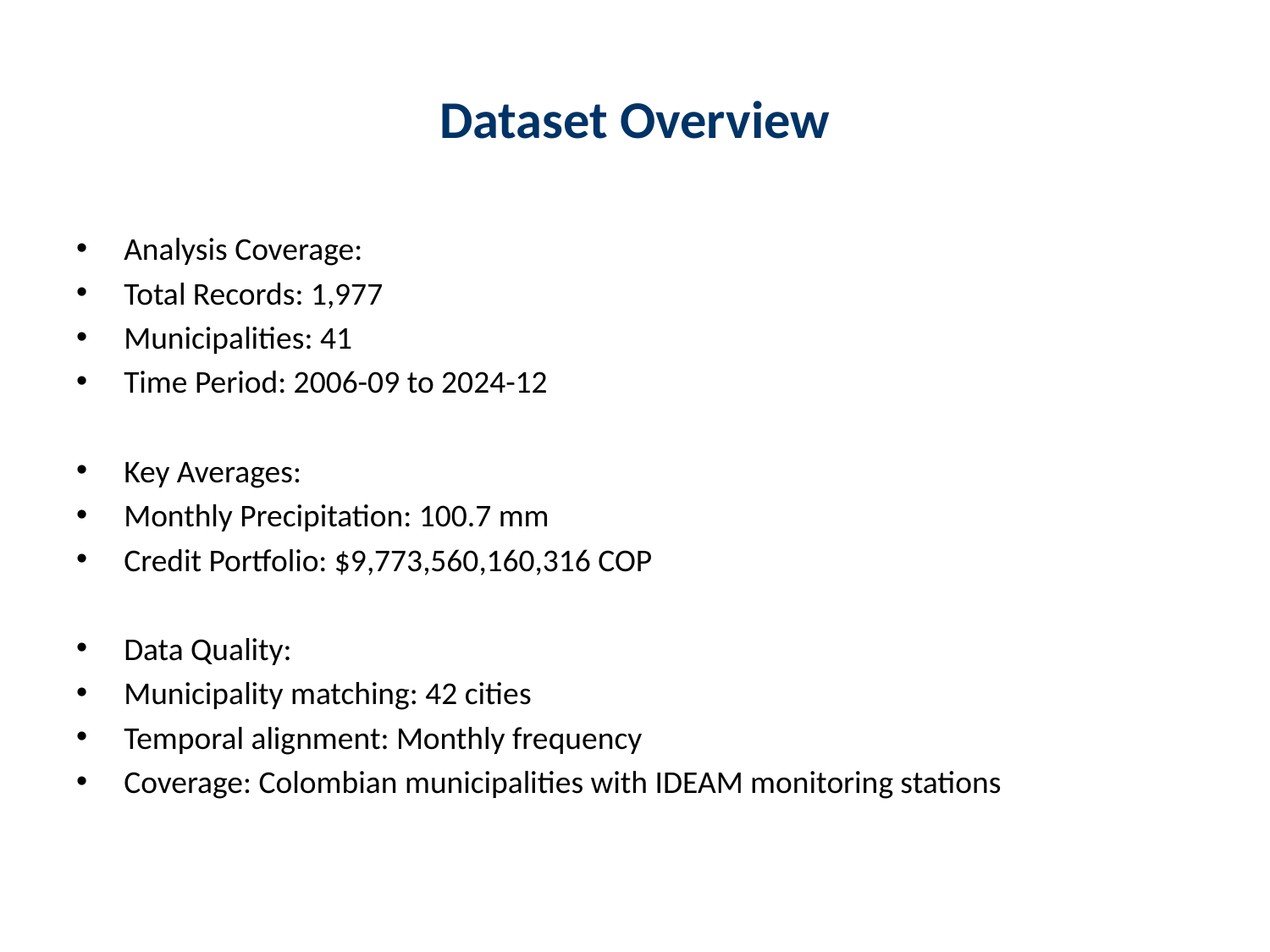

# Dataset Overview
Analysis Coverage:
Total Records: 1,977
Municipalities: 41
Time Period: 2006-09 to 2024-12

Key Averages:
Monthly Precipitation: 100.7 mm
Credit Portfolio: $9,773,560,160,316 COP

Data Quality:
Municipality matching: 42 cities
Temporal alignment: Monthly frequency
Coverage: Colombian municipalities with IDEAM monitoring stations